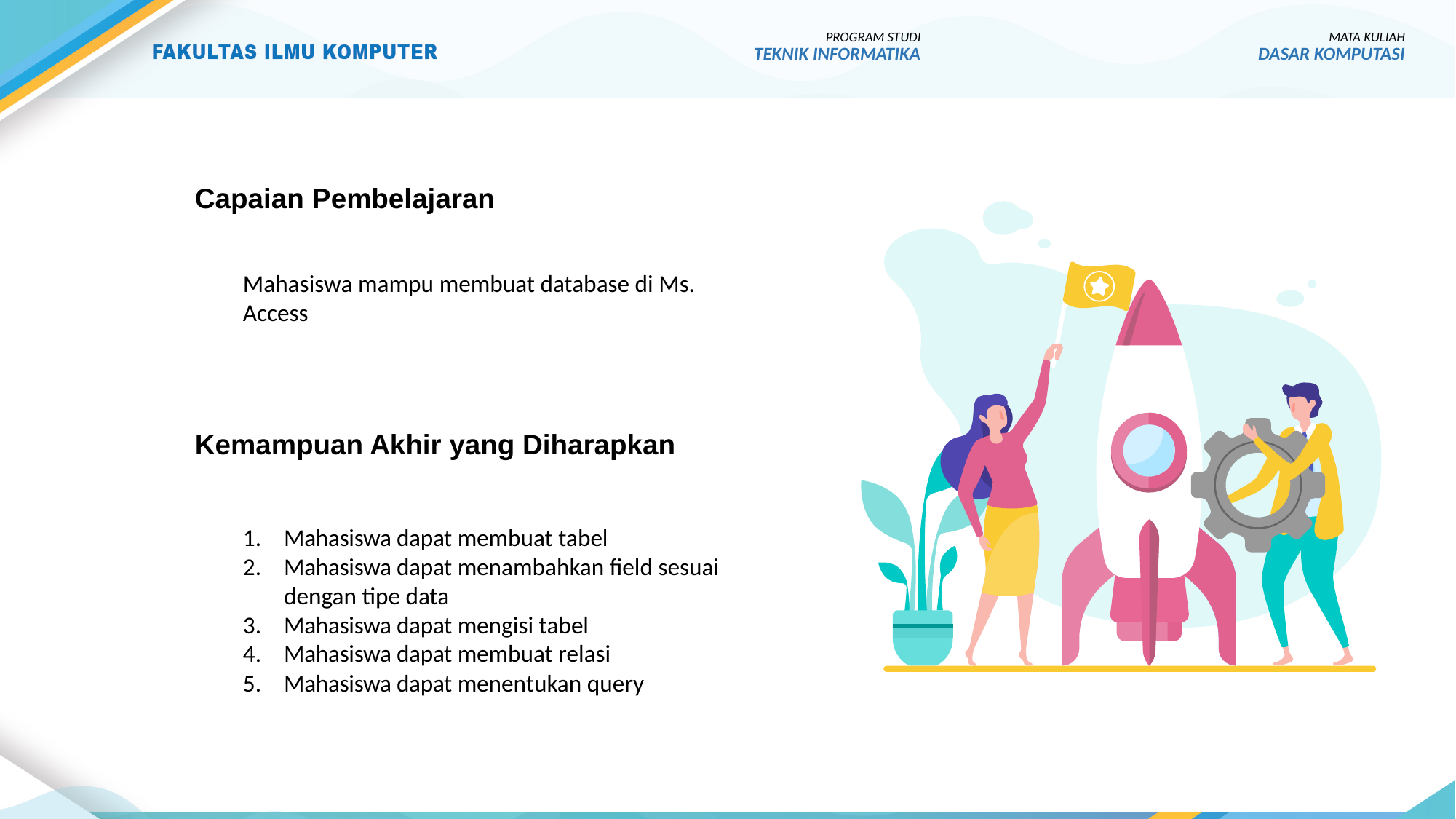

PROGRAM STUDI
TEKNIK INFORMATIKA
MATA KULIAH
DASAR KOMPUTASI

# Capaian Pembelajaran

Mahasiswa mampu membuat database di Ms. Access
Kemampuan Akhir yang Diharapkan
Mahasiswa dapat membuat tabel
Mahasiswa dapat menambahkan field sesuai dengan tipe data
Mahasiswa dapat mengisi tabel
Mahasiswa dapat membuat relasi
Mahasiswa dapat menentukan query